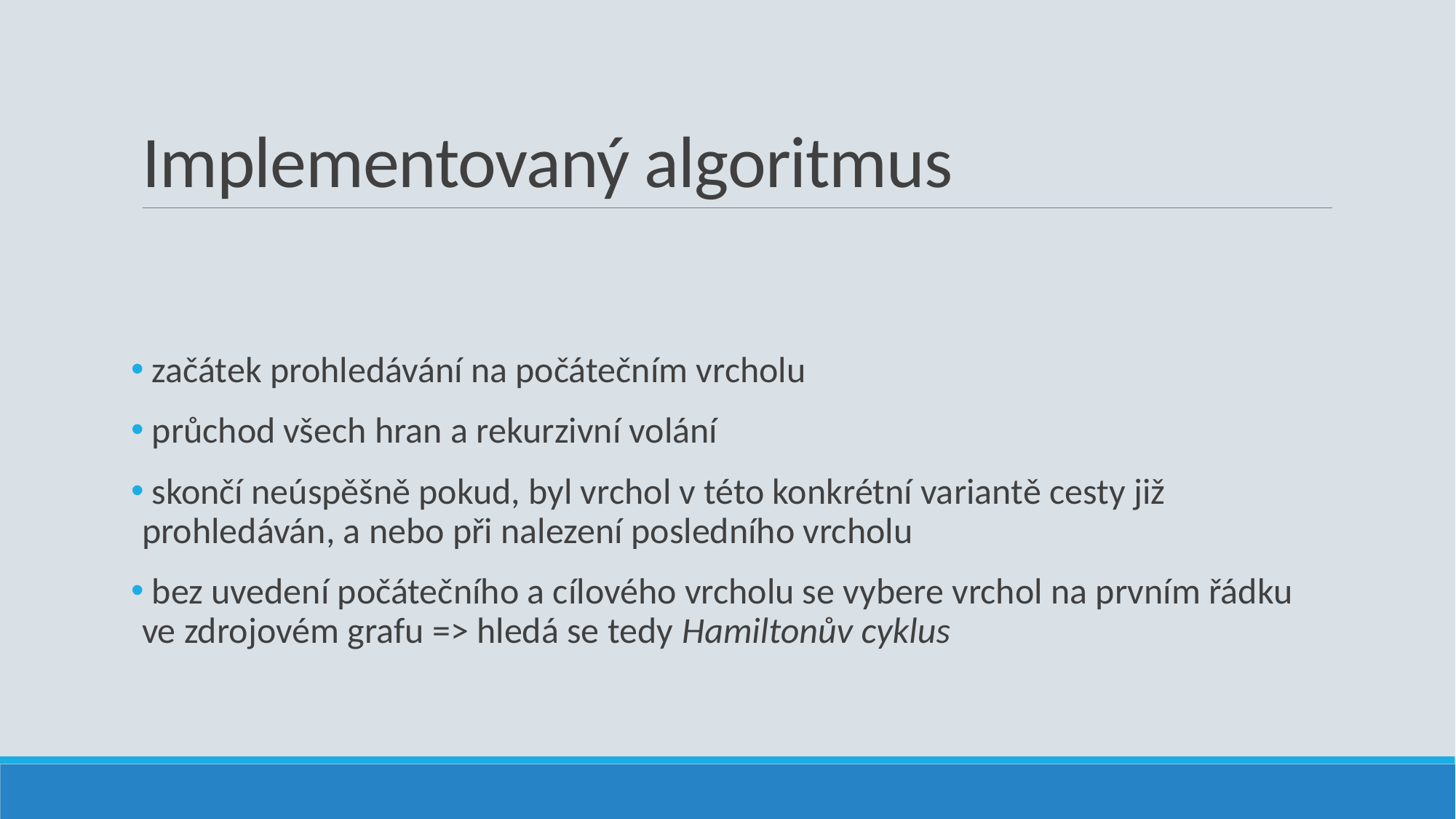

# Implementovaný algoritmus

 začátek prohledávání na počátečním vrcholu
 průchod všech hran a rekurzivní volání
 skončí neúspěšně pokud, byl vrchol v této konkrétní variantě cesty již prohledáván, a nebo při nalezení posledního vrcholu
 bez uvedení počátečního a cílového vrcholu se vybere vrchol na prvním řádku ve zdrojovém grafu => hledá se tedy Hamiltonův cyklus